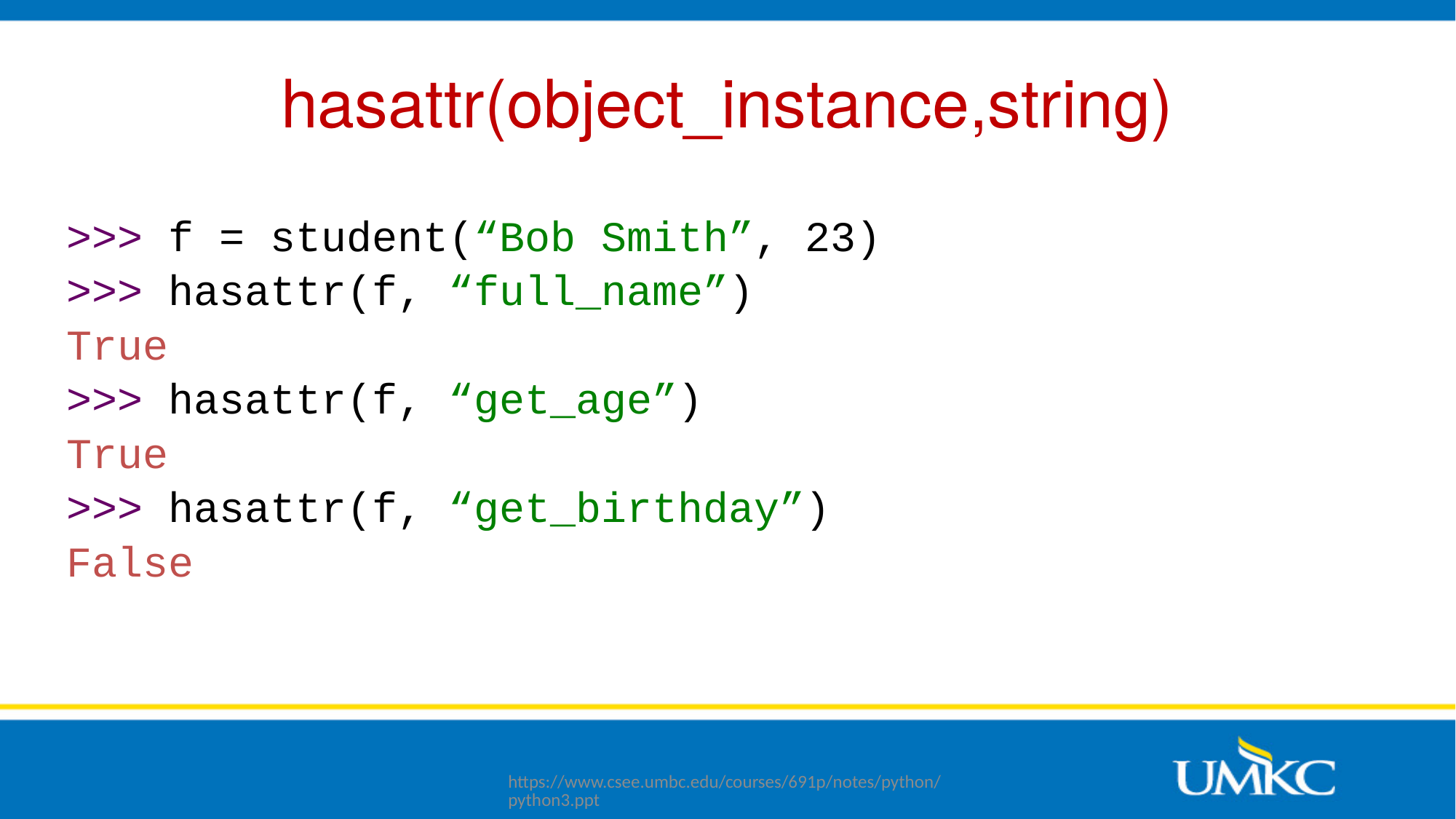

# hasattr(object_instance,string)
>>> f = student(“Bob Smith”, 23)
>>> hasattr(f, “full_name”)
True
>>> hasattr(f, “get_age”)
True
>>> hasattr(f, “get_birthday”)
False
https://www.csee.umbc.edu/courses/691p/notes/python/python3.ppt